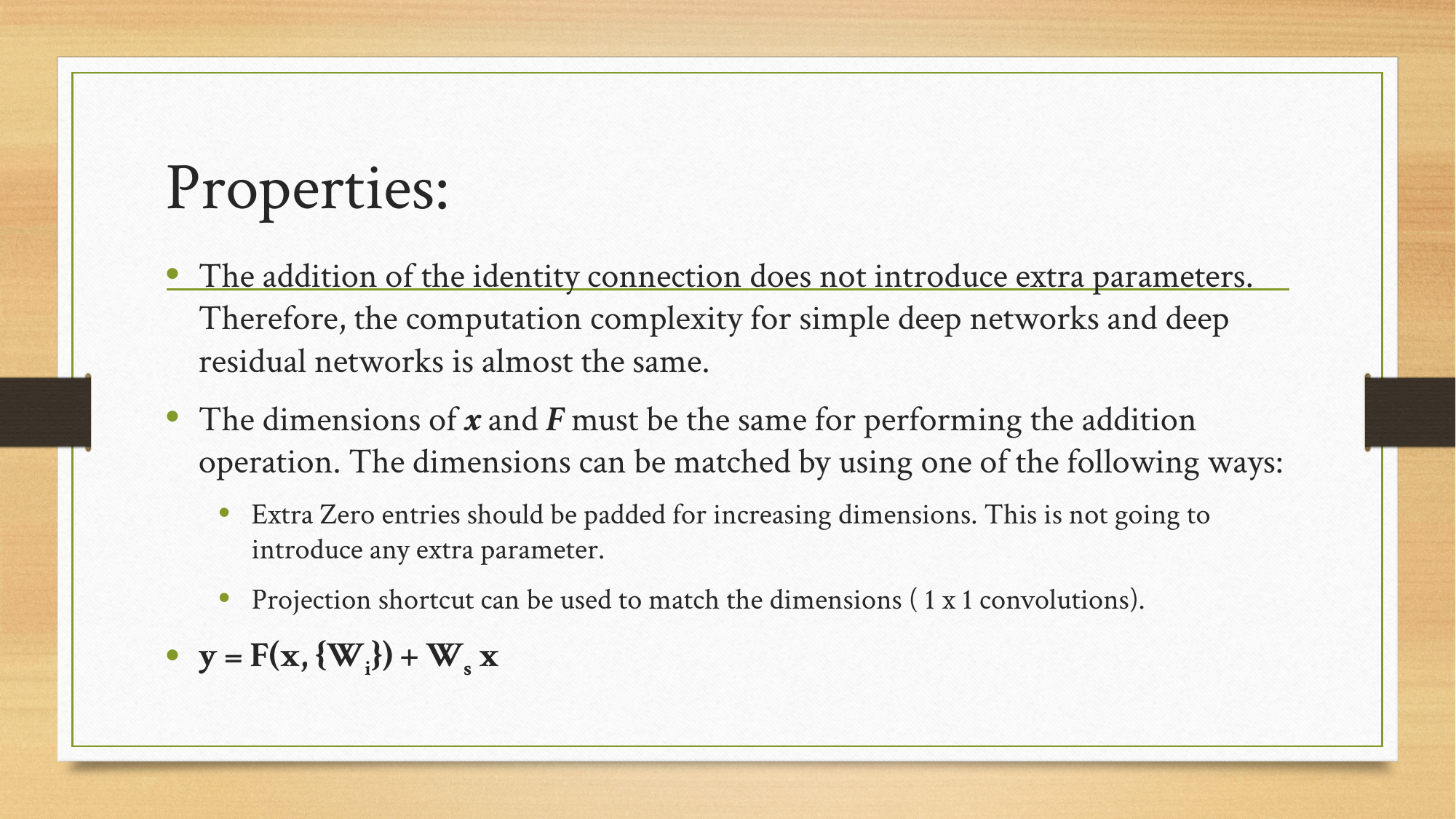

# Properties:
The addition of the identity connection does not introduce extra parameters. Therefore, the computation complexity for simple deep networks and deep residual networks is almost the same.
The dimensions of x and F must be the same for performing the addition operation. The dimensions can be matched by using one of the following ways:
Extra Zero entries should be padded for increasing dimensions. This is not going to introduce any extra parameter.
Projection shortcut can be used to match the dimensions ( 1 x 1 convolutions).
y = F(x, {Wi}) + Ws x